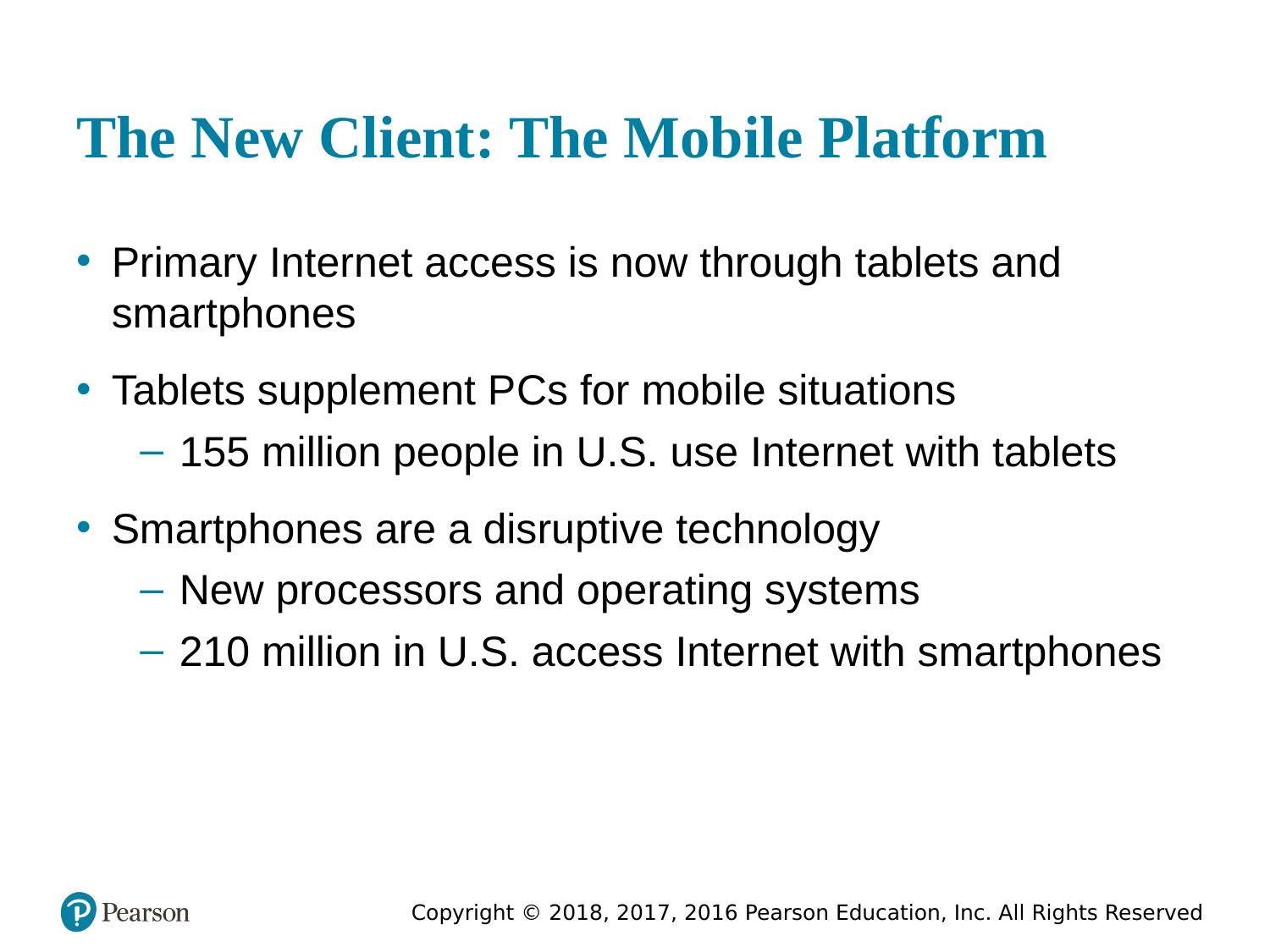

# The New Client: The Mobile Platform
Primary Internet access is now through tablets and smartphones
Tablets supplement P Cs for mobile situations
155 million people in U.S. use Internet with tablets
Smartphones are a disruptive technology
New processors and operating systems
210 million in U.S. access Internet with smartphones